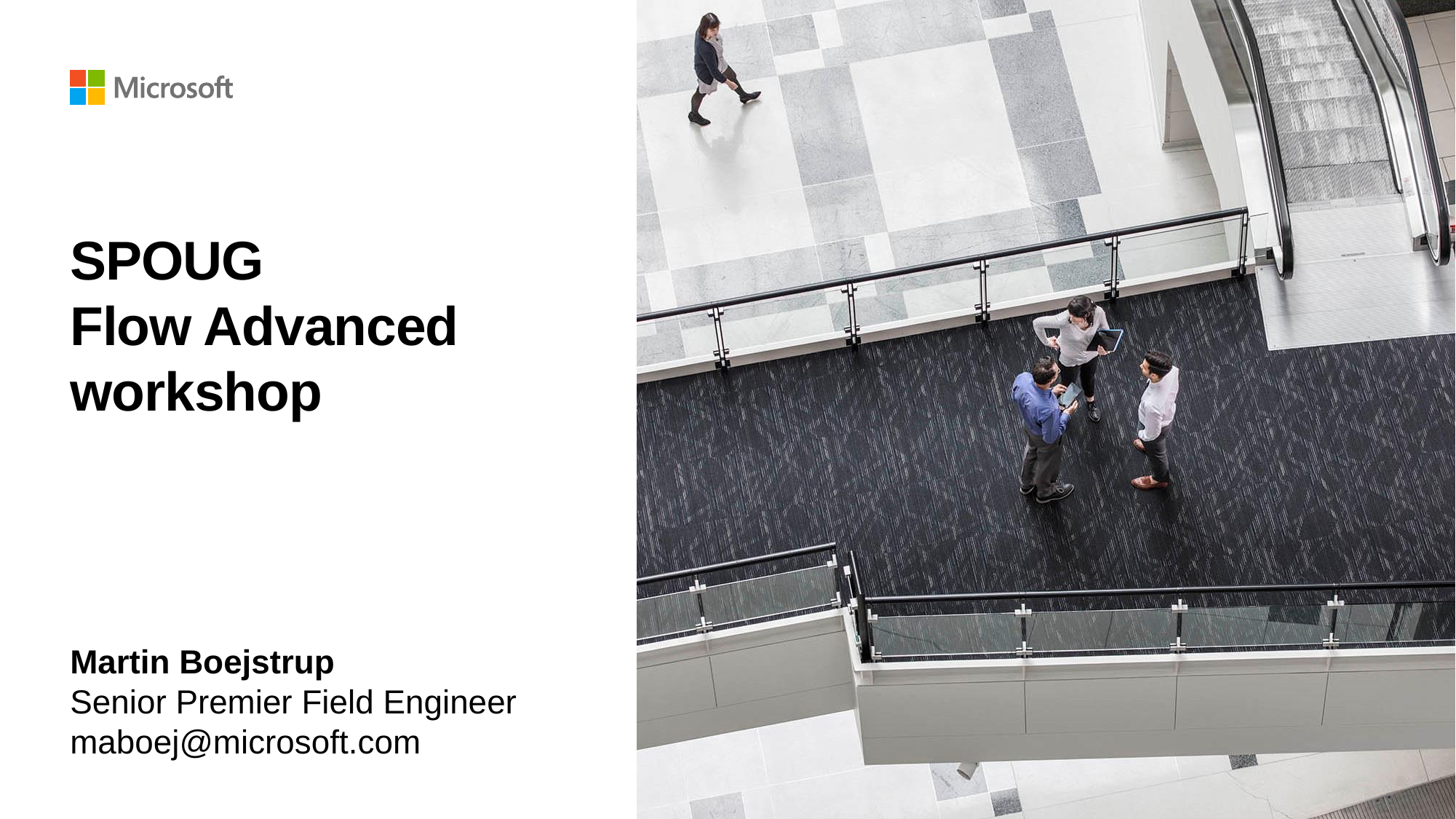

# SPOUG Flow Advanced workshop
Martin Boejstrup
Senior Premier Field Engineer
maboej@microsoft.com